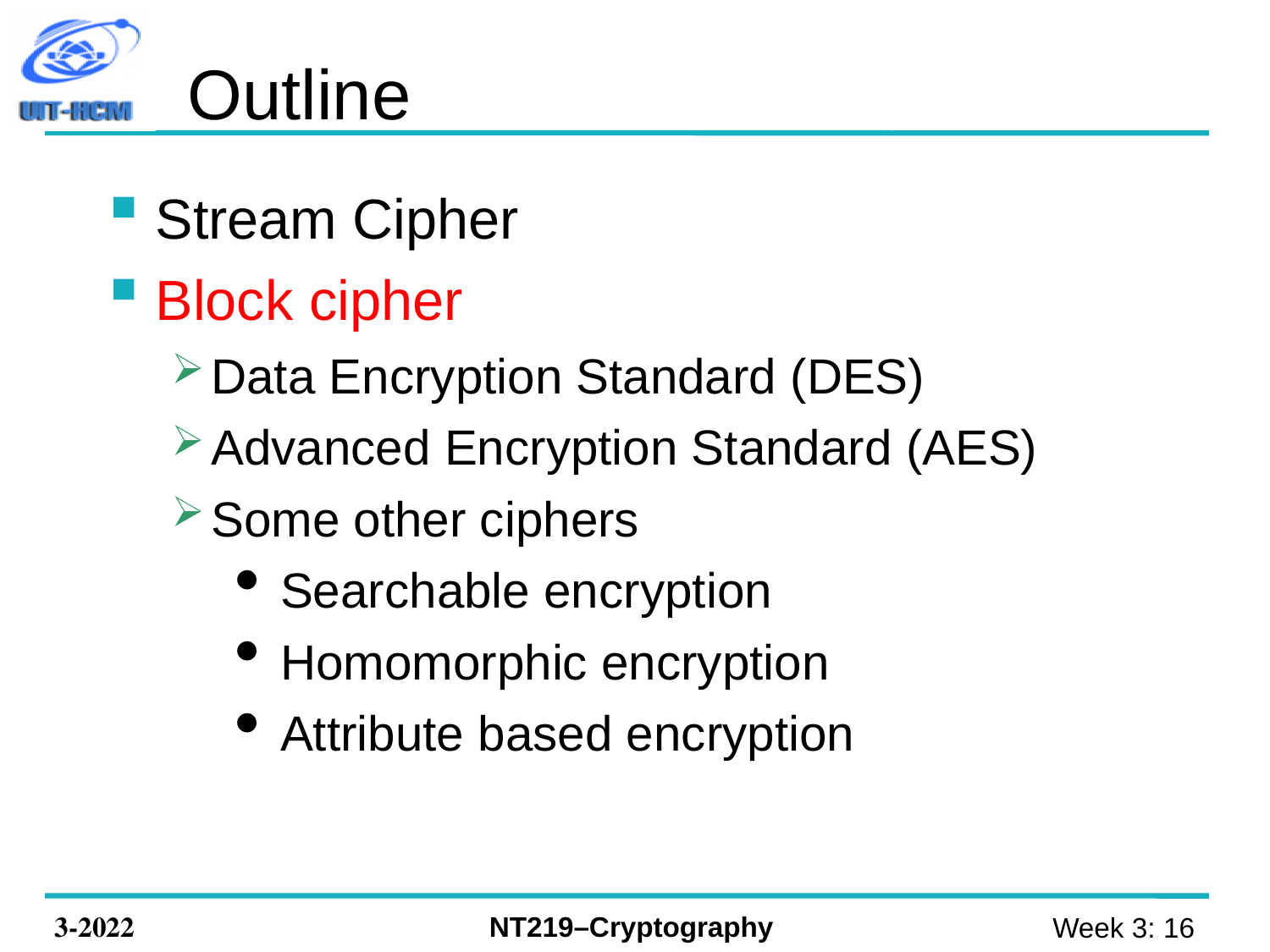

# Outline
Stream Cipher
Block cipher
Data Encryption Standard (DES)
Advanced Encryption Standard (AES)
Some other ciphers
 Searchable encryption
 Homomorphic encryption
 Attribute based encryption